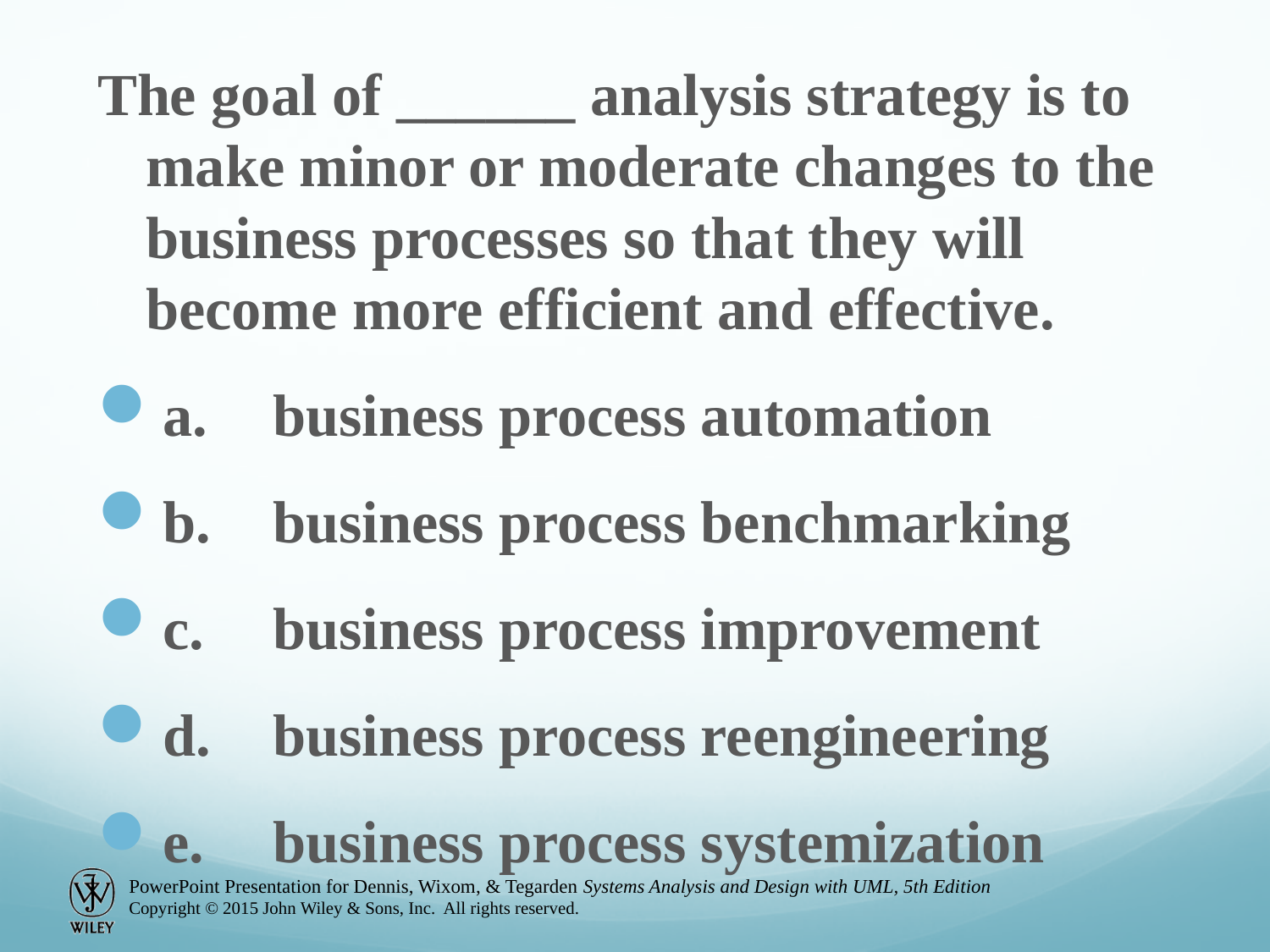

The goal of ______ analysis strategy is to make minor or moderate changes to the business processes so that they will become more efficient and effective.
a.	business process automation
b.	business process benchmarking
c.	business process improvement
d.	business process reengineering
e.	business process systemization